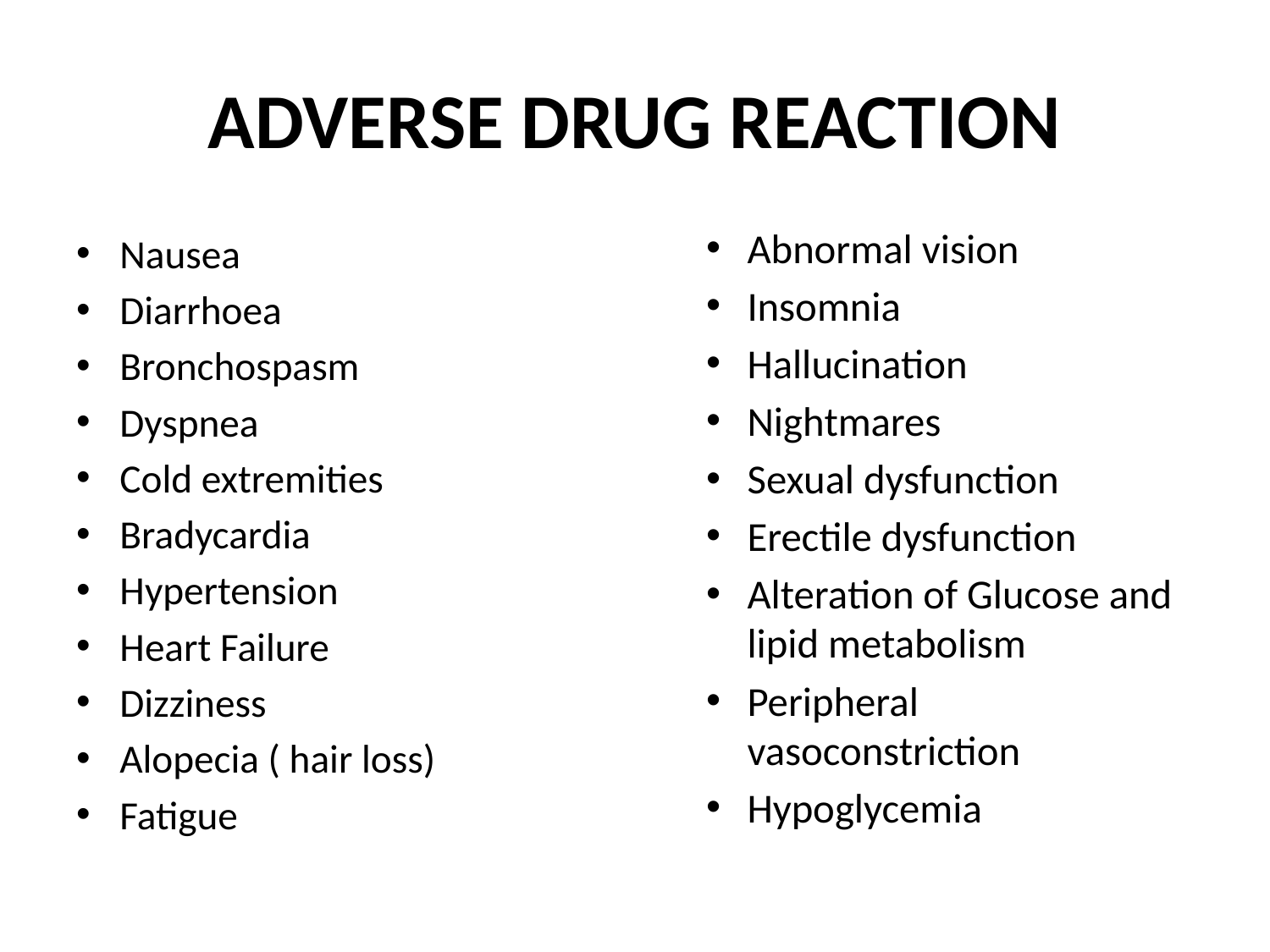

# ADVERSE DRUG REACTION
Abnormal vision
Insomnia
Hallucination
Nightmares
Sexual dysfunction
Erectile dysfunction
Alteration of Glucose and lipid metabolism
Peripheral vasoconstriction
Hypoglycemia
Nausea
Diarrhoea
Bronchospasm
Dyspnea
Cold extremities
Bradycardia
Hypertension
Heart Failure
Dizziness
Alopecia ( hair loss)
Fatigue